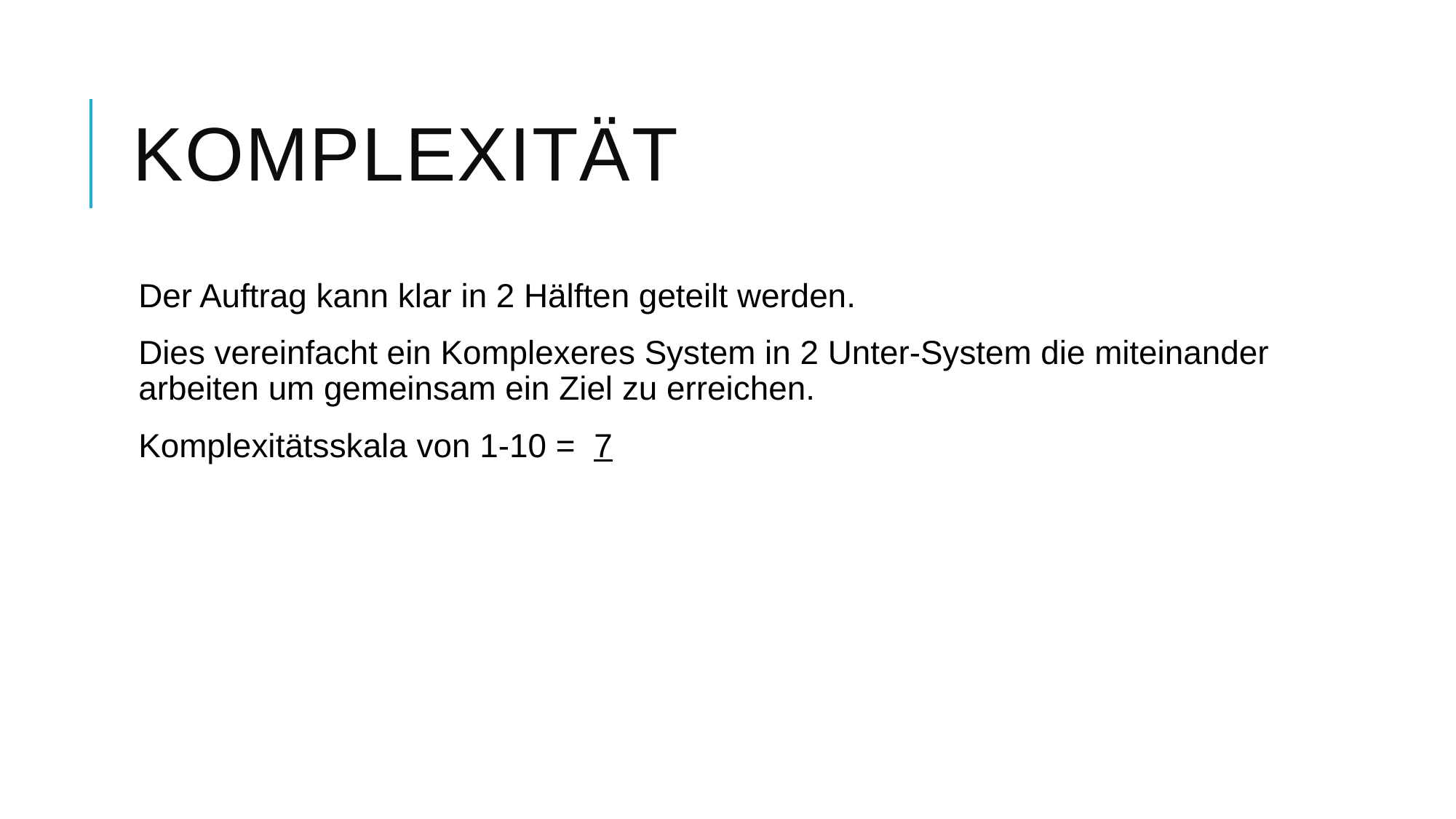

# Komplexität
Der Auftrag kann klar in 2 Hälften geteilt werden.
Dies vereinfacht ein Komplexeres System in 2 Unter-System die miteinander arbeiten um gemeinsam ein Ziel zu erreichen.
Komplexitätsskala von 1-10 =  7